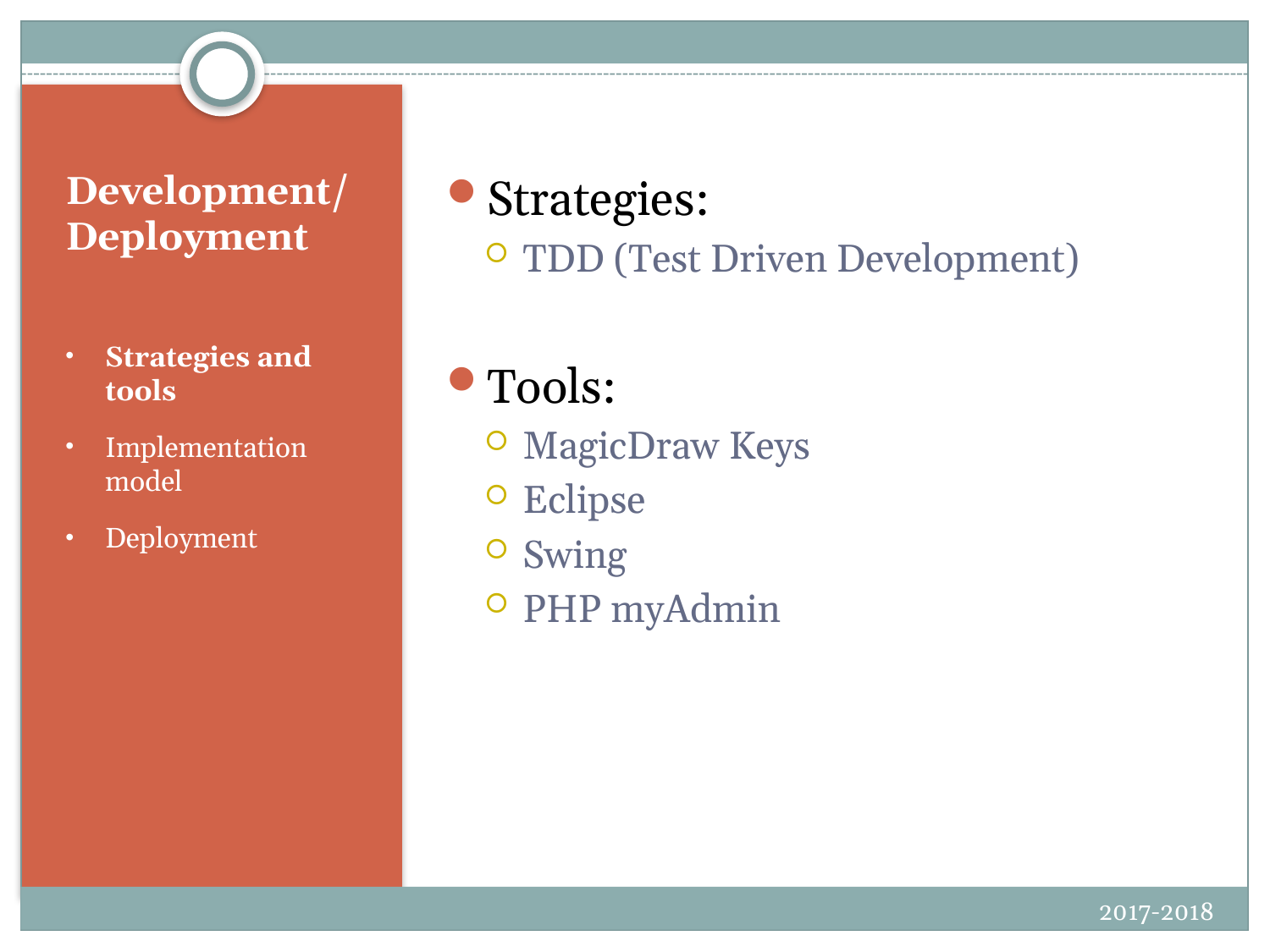

Strategies:
TDD (Test Driven Development)

Tools:
MagicDraw Keys
Eclipse
Swing
PHP myAdmin

# Development/Deployment

Strategies and tools
Implementation model
Deployment
2017-2018